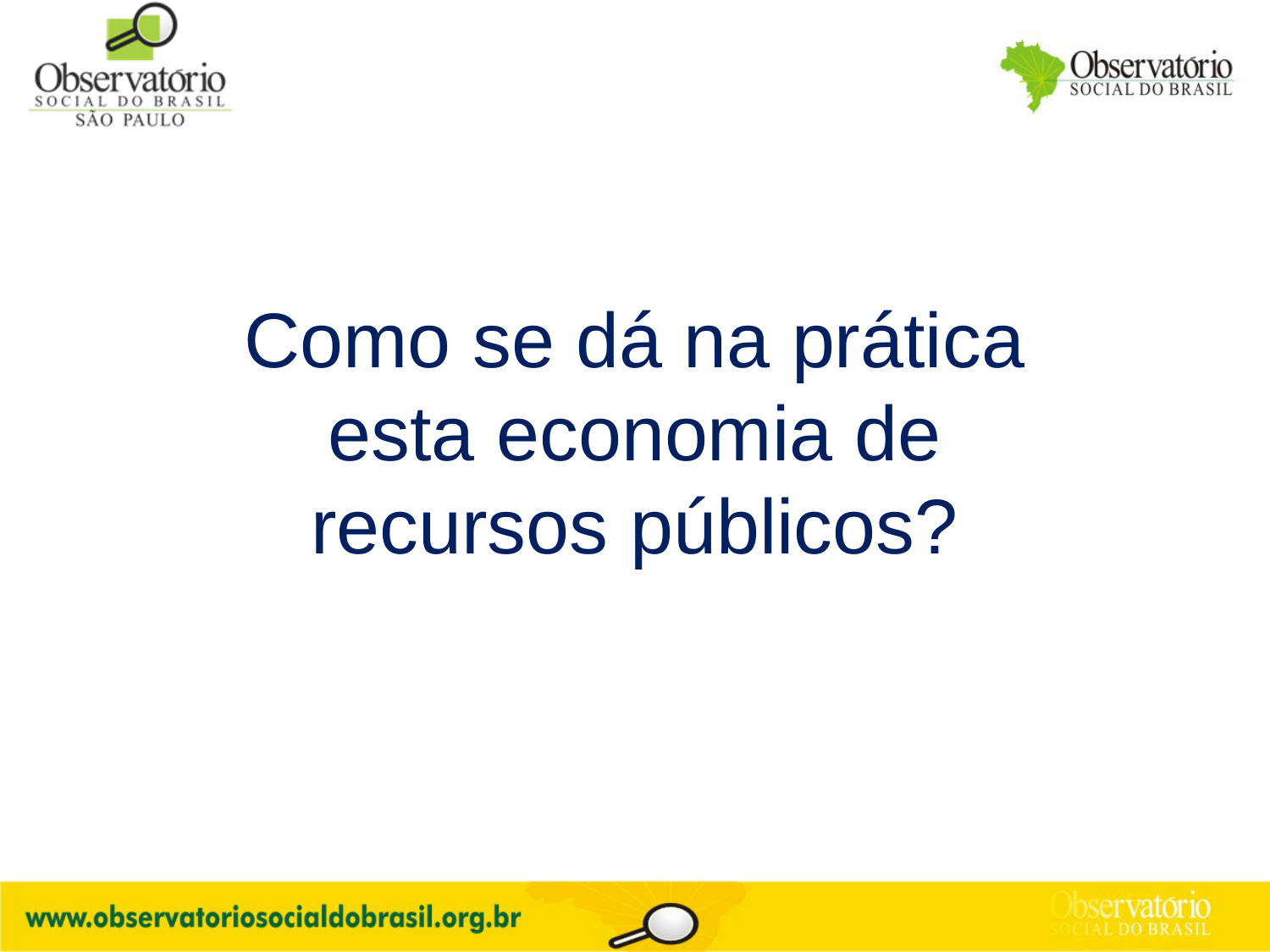

# Como se dá na prática esta economia de recursos públicos?